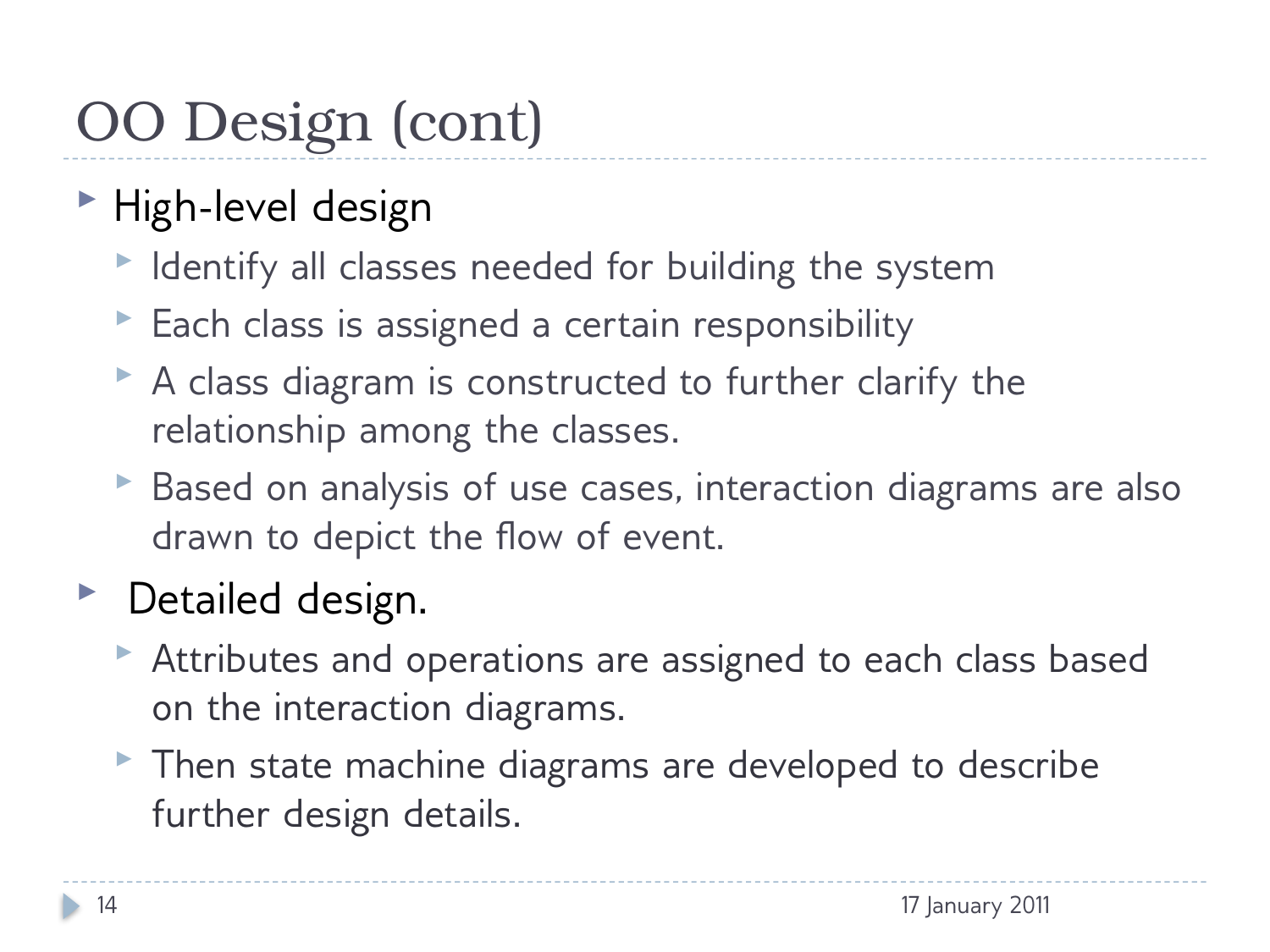

# OO Design (cont)
High-level design
Identify all classes needed for building the system
Each class is assigned a certain responsibility
A class diagram is constructed to further clarify the relationship among the classes.
Based on analysis of use cases, interaction diagrams are also drawn to depict the flow of event.
 Detailed design.
Attributes and operations are assigned to each class based on the interaction diagrams.
Then state machine diagrams are developed to describe further design details.
14
17 January 2011